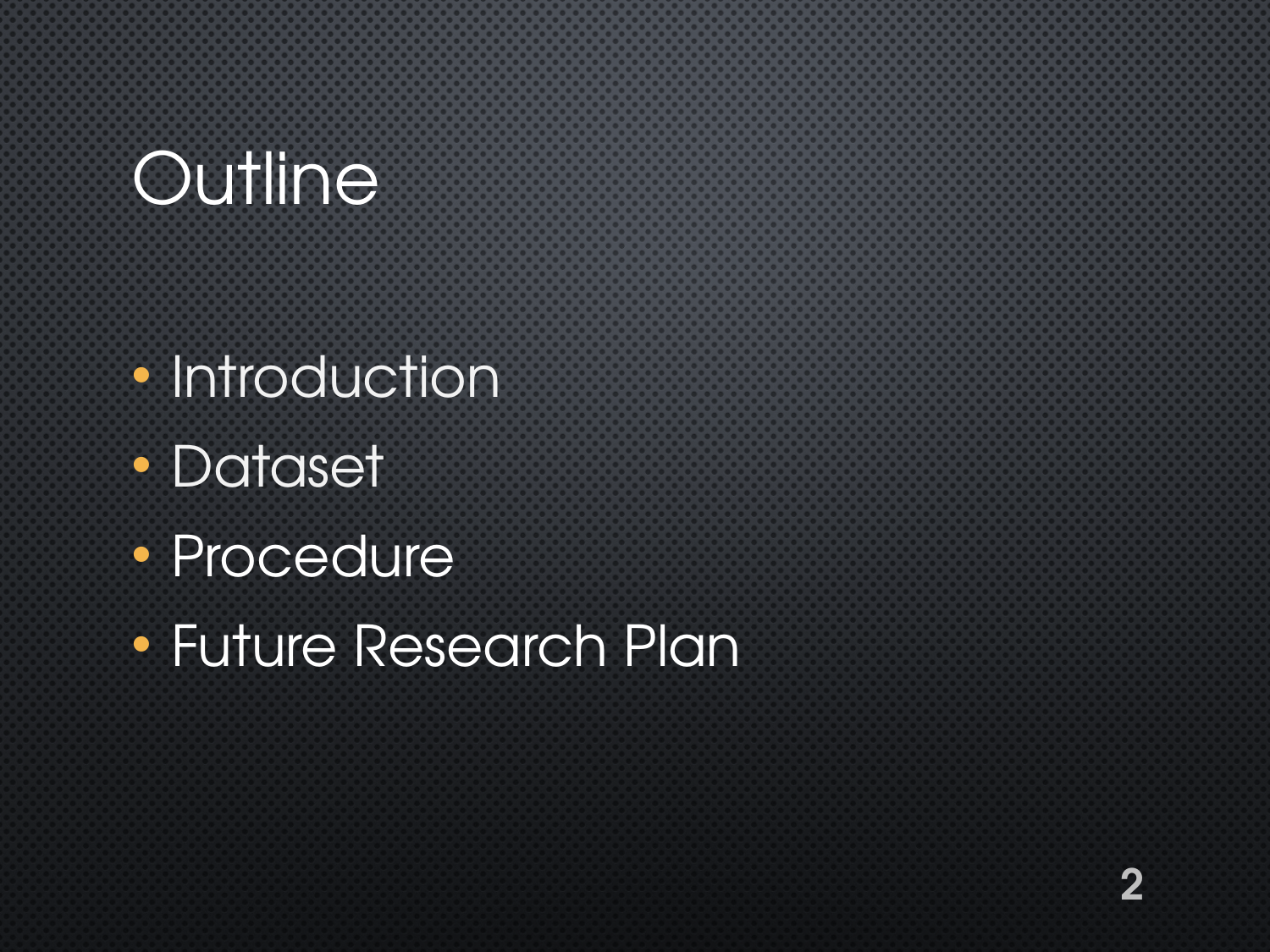

# Outline
Introduction
Dataset
Procedure
Future Research Plan
2